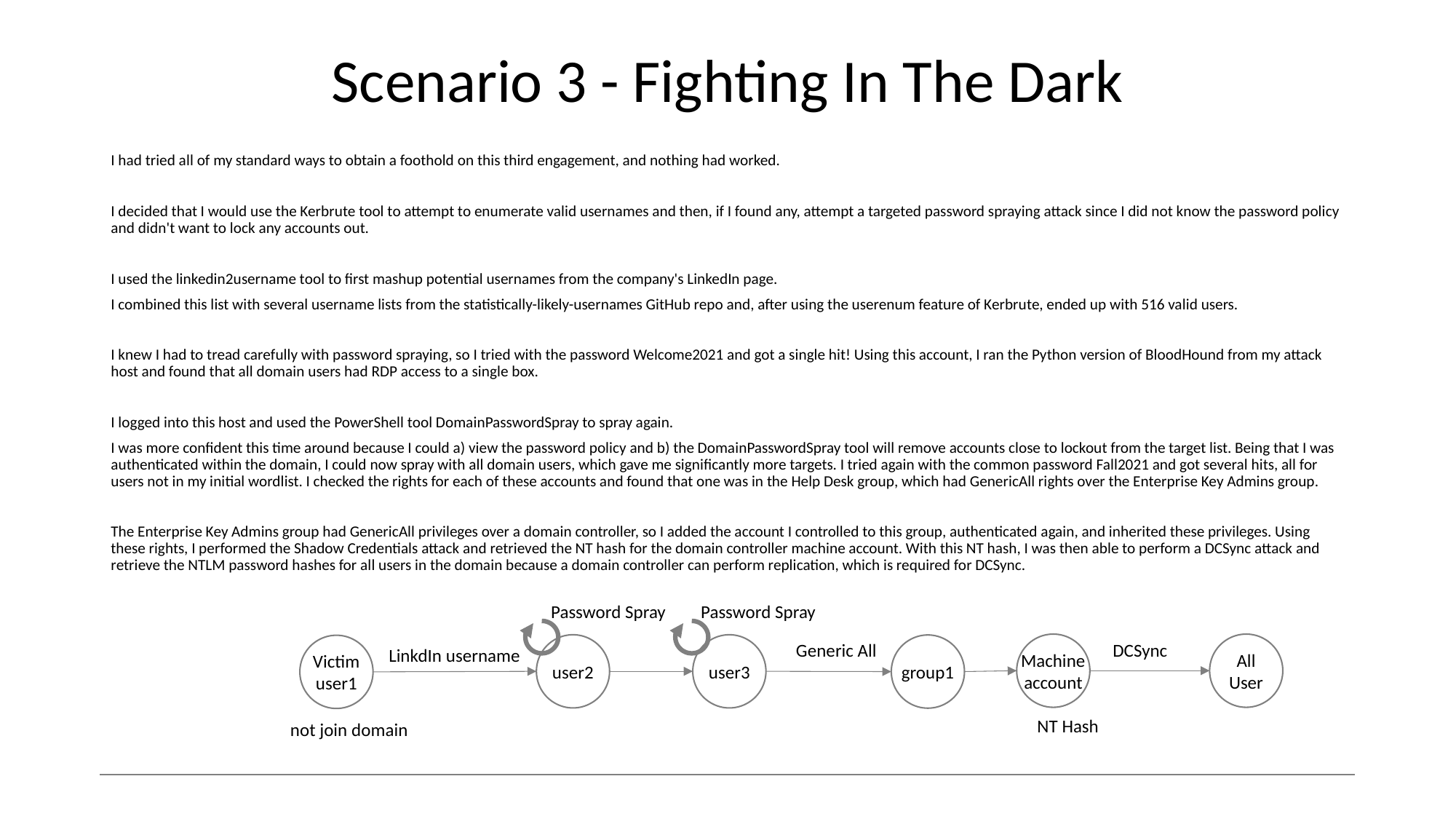

# Scenario 3 - Fighting In The Dark
I had tried all of my standard ways to obtain a foothold on this third engagement, and nothing had worked.

I decided that I would use the Kerbrute tool to attempt to enumerate valid usernames and then, if I found any, attempt a targeted password spraying attack since I did not know the password policy and didn't want to lock any accounts out.

I used the linkedin2username tool to first mashup potential usernames from the company's LinkedIn page.
I combined this list with several username lists from the statistically-likely-usernames GitHub repo and, after using the userenum feature of Kerbrute, ended up with 516 valid users.

I knew I had to tread carefully with password spraying, so I tried with the password Welcome2021 and got a single hit! Using this account, I ran the Python version of BloodHound from my attack host and found that all domain users had RDP access to a single box.

I logged into this host and used the PowerShell tool DomainPasswordSpray to spray again.
I was more confident this time around because I could a) view the password policy and b) the DomainPasswordSpray tool will remove accounts close to lockout from the target list. Being that I was authenticated within the domain, I could now spray with all domain users, which gave me significantly more targets. I tried again with the common password Fall2021 and got several hits, all for users not in my initial wordlist. I checked the rights for each of these accounts and found that one was in the Help Desk group, which had GenericAll rights over the Enterprise Key Admins group.

The Enterprise Key Admins group had GenericAll privileges over a domain controller, so I added the account I controlled to this group, authenticated again, and inherited these privileges. Using these rights, I performed the Shadow Credentials attack and retrieved the NT hash for the domain controller machine account. With this NT hash, I was then able to perform a DCSync attack and retrieve the NTLM password hashes for all users in the domain because a domain controller can perform replication, which is required for DCSync.
Password Spray
Password Spray

Generic All
DCSync
All
User
Machine
account
user2
user3
group1
Victim
user1
LinkdIn username
NT Hash
not join domain